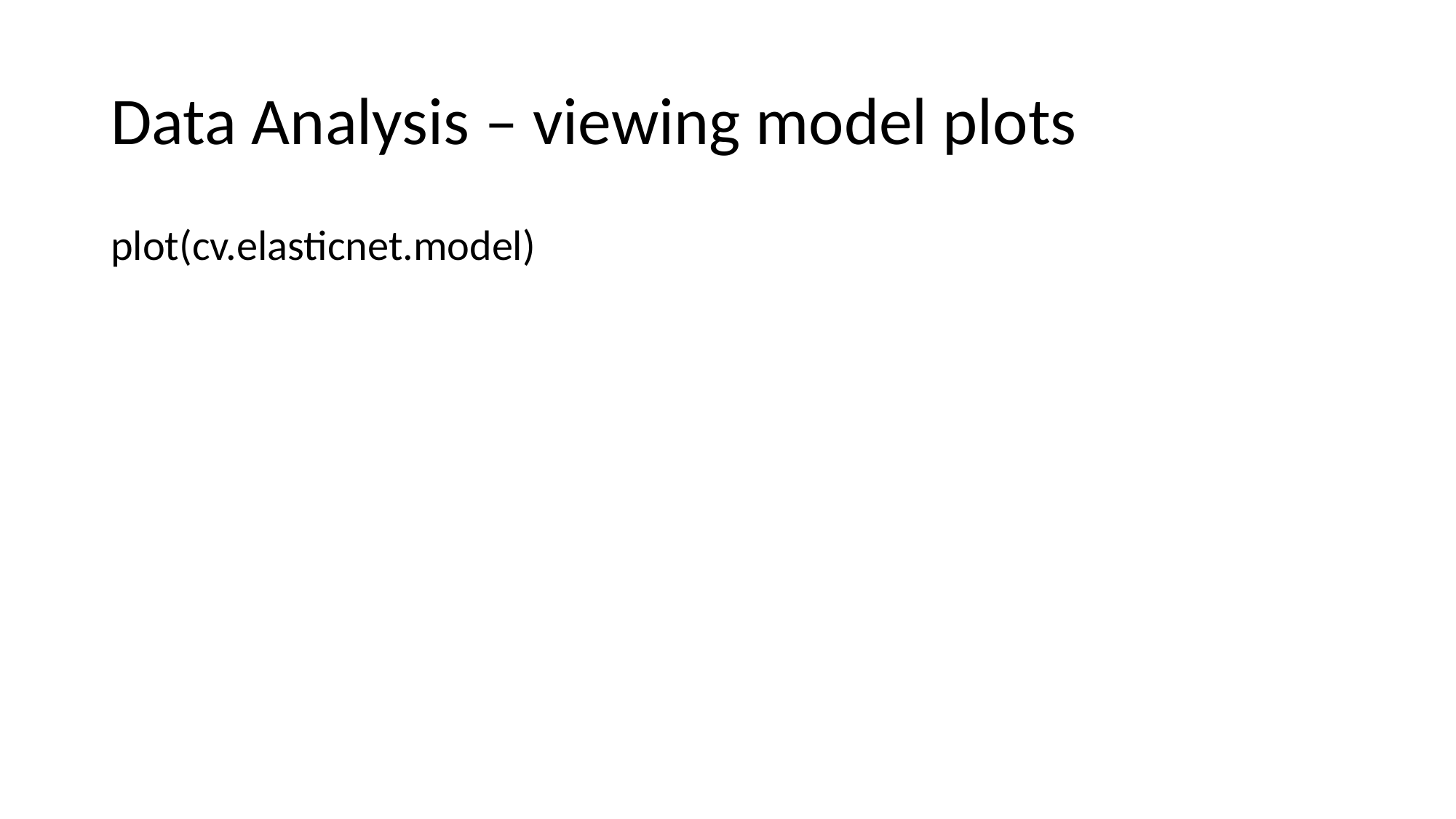

# Data Analysis – viewing model plots
plot(cv.elasticnet.model)